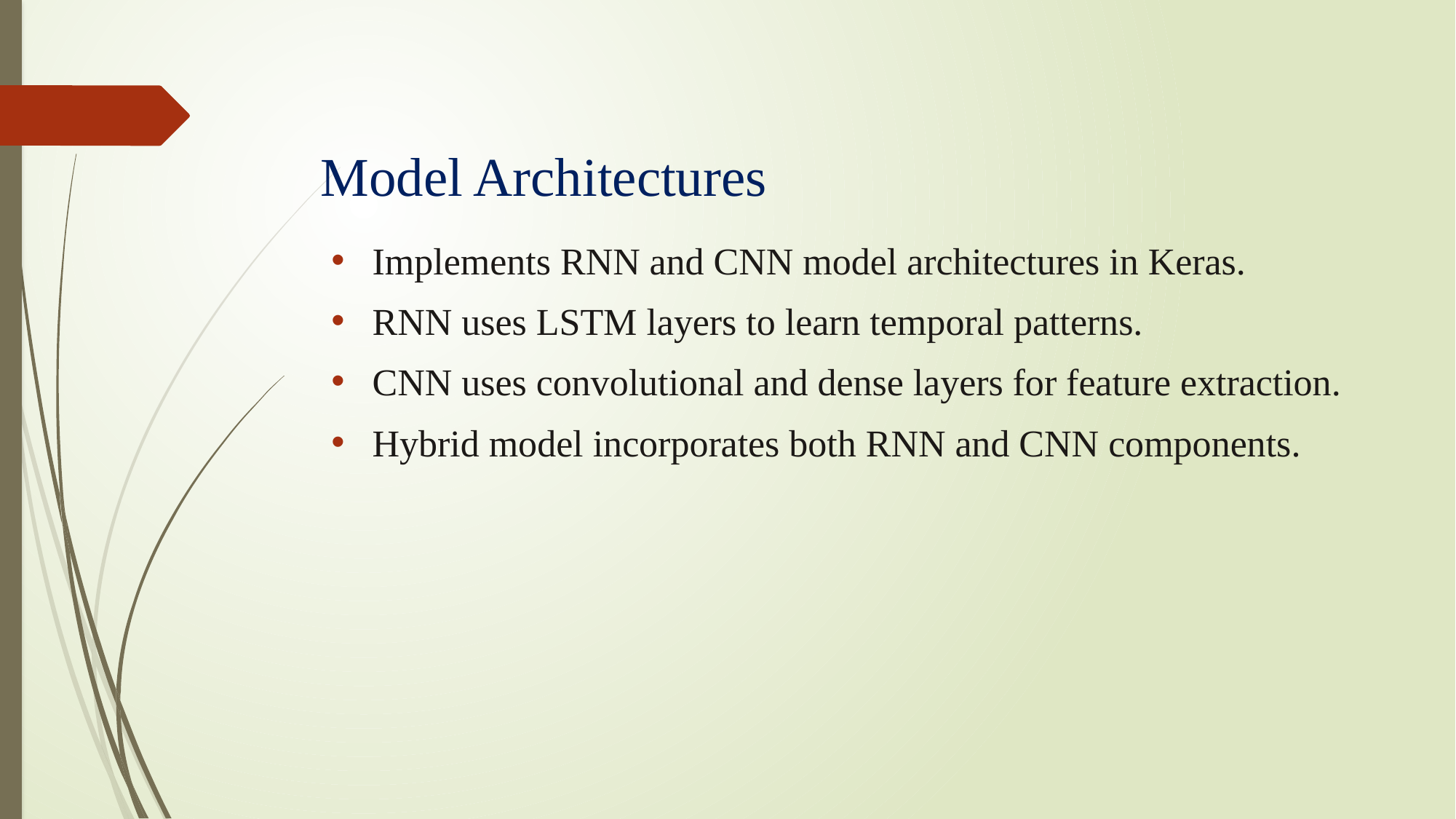

# Model Architectures
Implements RNN and CNN model architectures in Keras.
RNN uses LSTM layers to learn temporal patterns.
CNN uses convolutional and dense layers for feature extraction.
Hybrid model incorporates both RNN and CNN components.